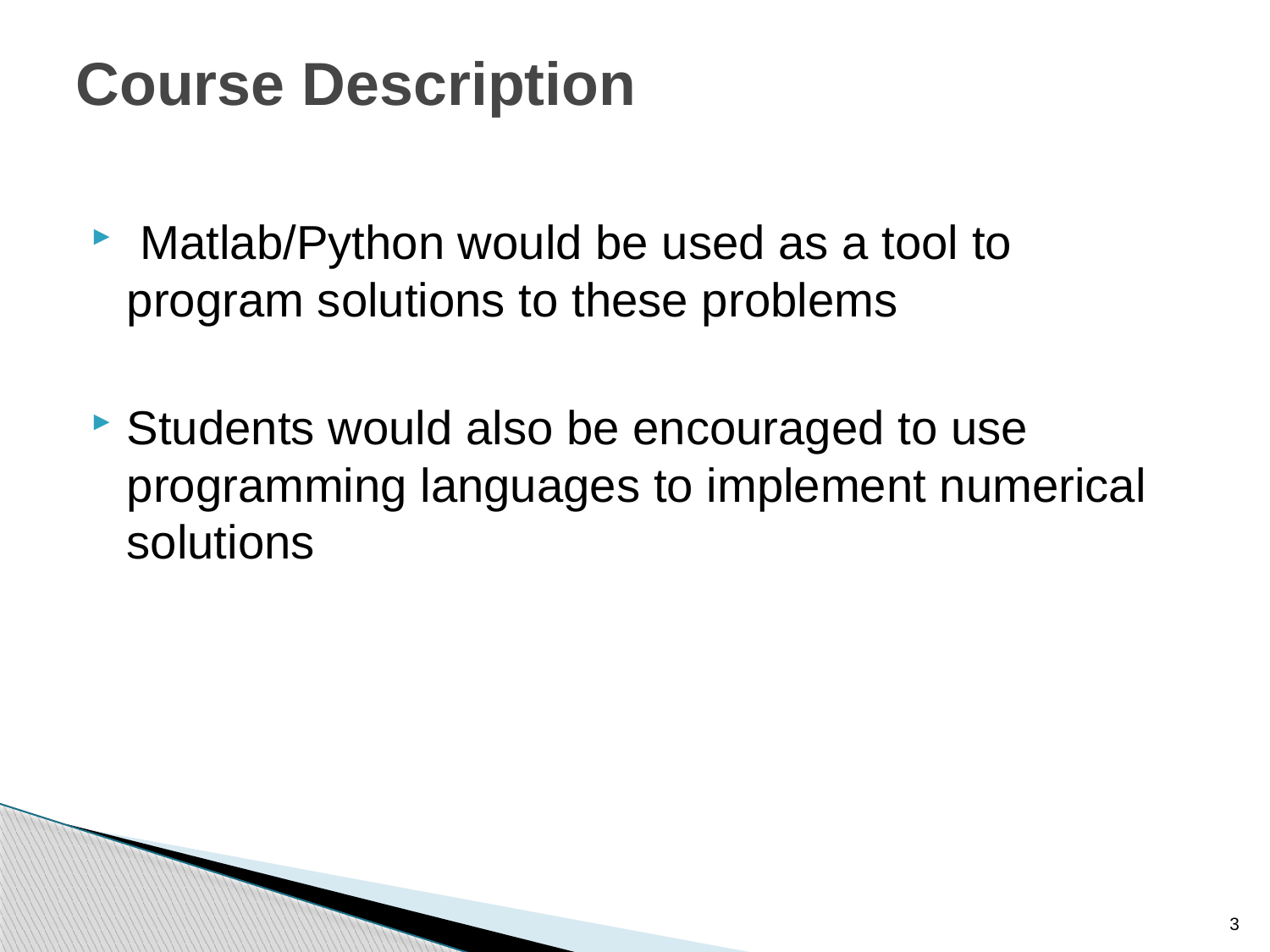

# Course Description
 Matlab/Python would be used as a tool to program solutions to these problems

Students would also be encouraged to use programming languages to implement numerical solutions

3